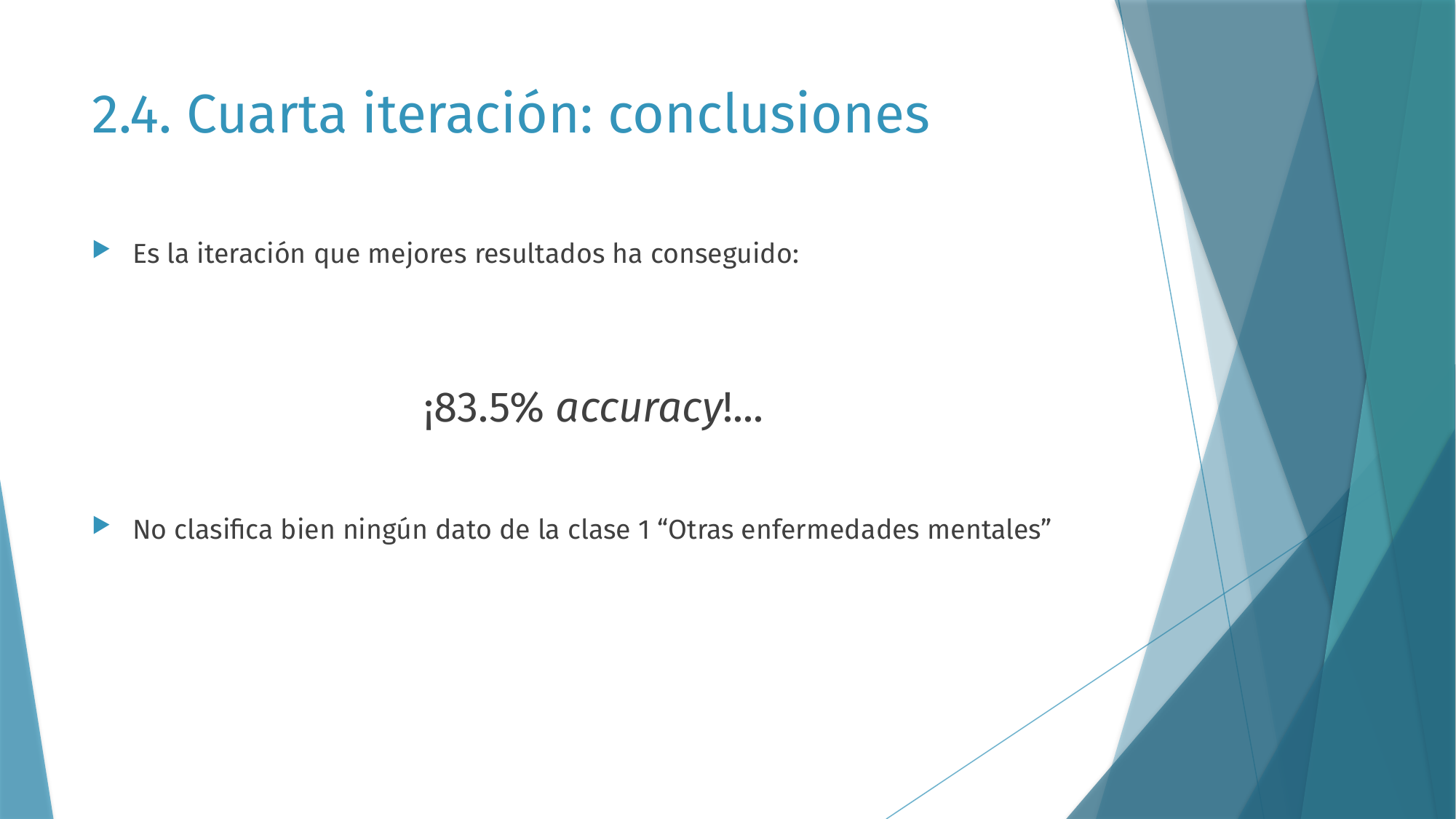

# 2.4. Cuarta iteración: conclusiones
Es la iteración que mejores resultados ha conseguido:

¡83.5% accuracy!...

No clasifica bien ningún dato de la clase 1 “Otras enfermedades mentales”